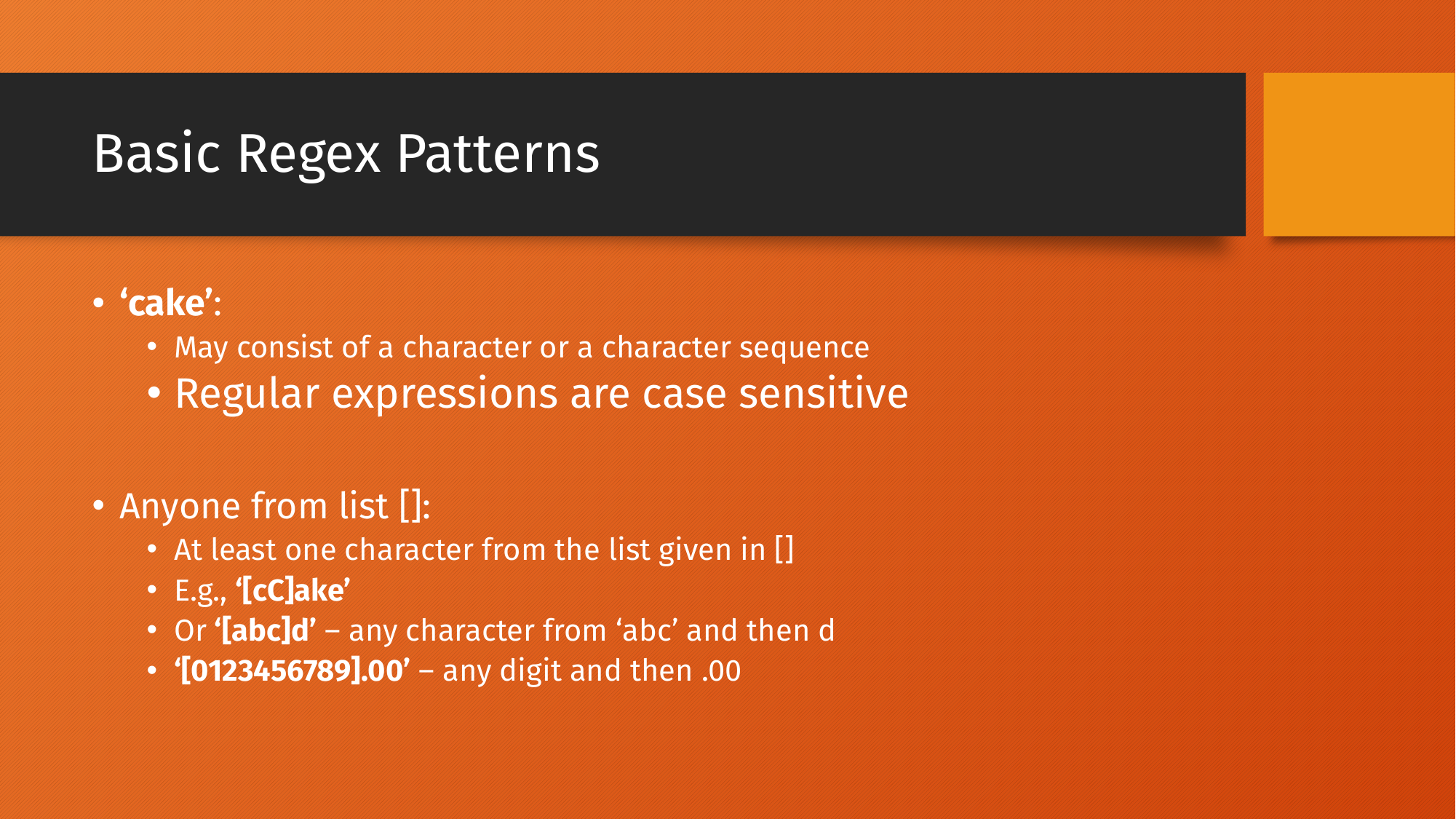

# Basic Regex Patterns
‘cake’:
May consist of a character or a character sequence
Regular expressions are case sensitive

Anyone from list []:
At least one character from the list given in []
E.g., ‘[cC]ake’
Or ‘[abc]d’ – any character from ‘abc’ and then d
‘[0123456789].00’ – any digit and then .00